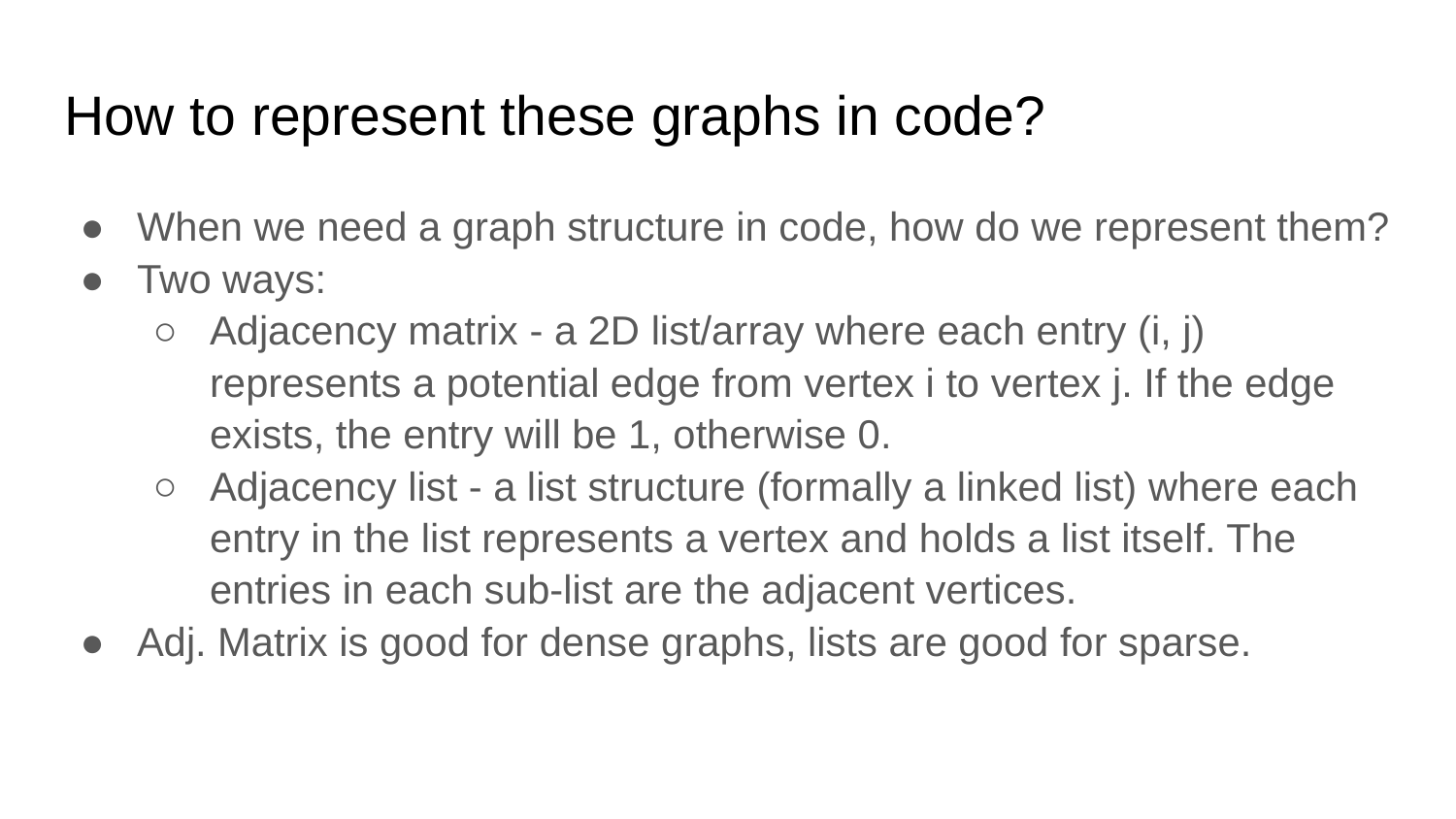

# How to represent these graphs in code?
When we need a graph structure in code, how do we represent them?
Two ways:
Adjacency matrix - a 2D list/array where each entry (i, j) represents a potential edge from vertex i to vertex j. If the edge exists, the entry will be 1, otherwise 0.
Adjacency list - a list structure (formally a linked list) where each entry in the list represents a vertex and holds a list itself. The entries in each sub-list are the adjacent vertices.
Adj. Matrix is good for dense graphs, lists are good for sparse.